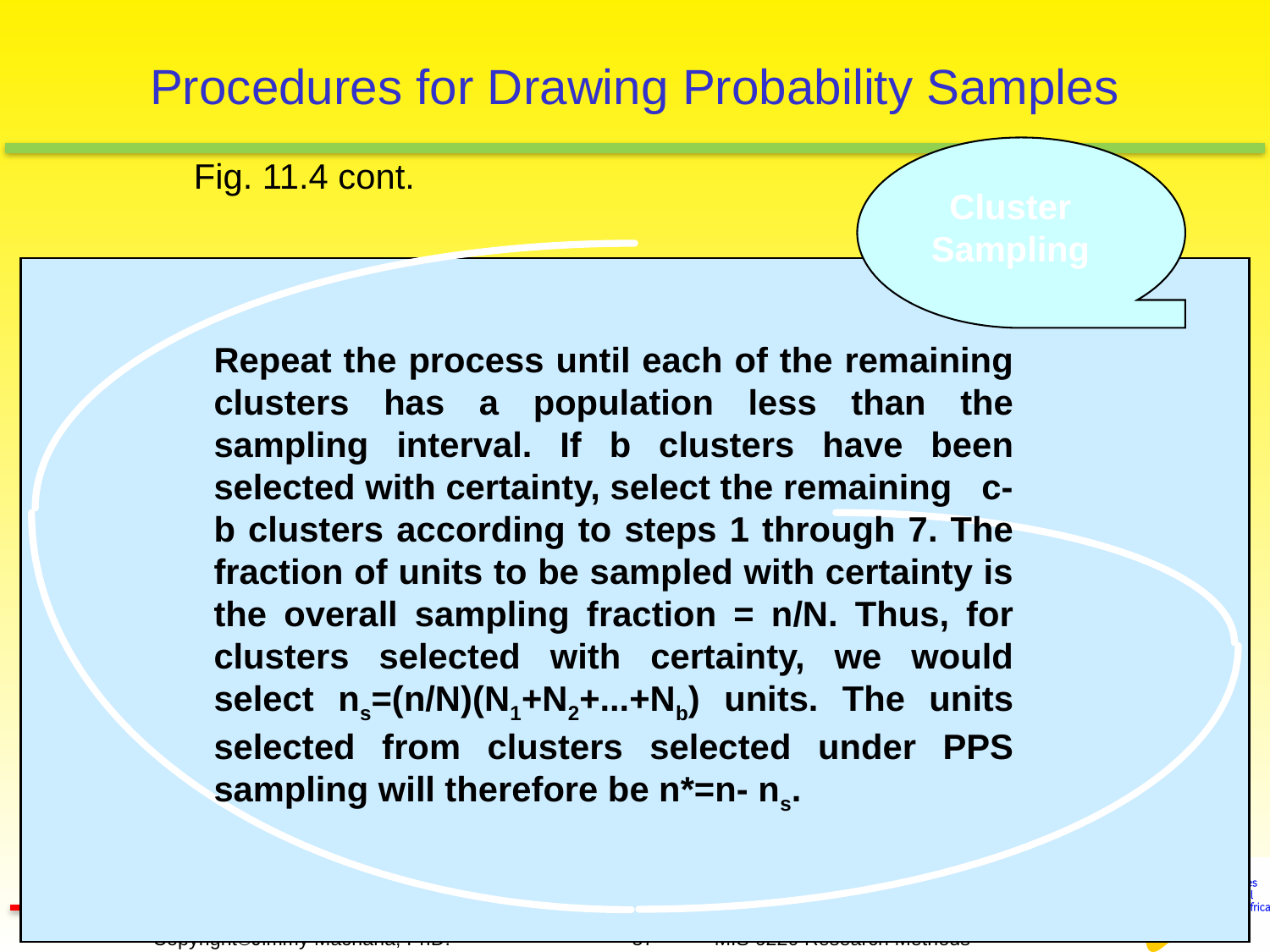

# Procedures for Drawing Probability Samples

Fig. 11.4 cont.
Cluster Sampling

Repeat the process until each of the remaining clusters has a population less than the sampling interval. If b clusters have been selected with certainty, select the remaining   c-b clusters according to steps 1 through 7. The fraction of units to be sampled with certainty is the overall sampling fraction = n/N. Thus, for clusters selected with certainty, we would select ns=(n/N)(N1+N2+...+Nb) units. The units selected from clusters selected under PPS sampling will therefore be n*=n- ns.